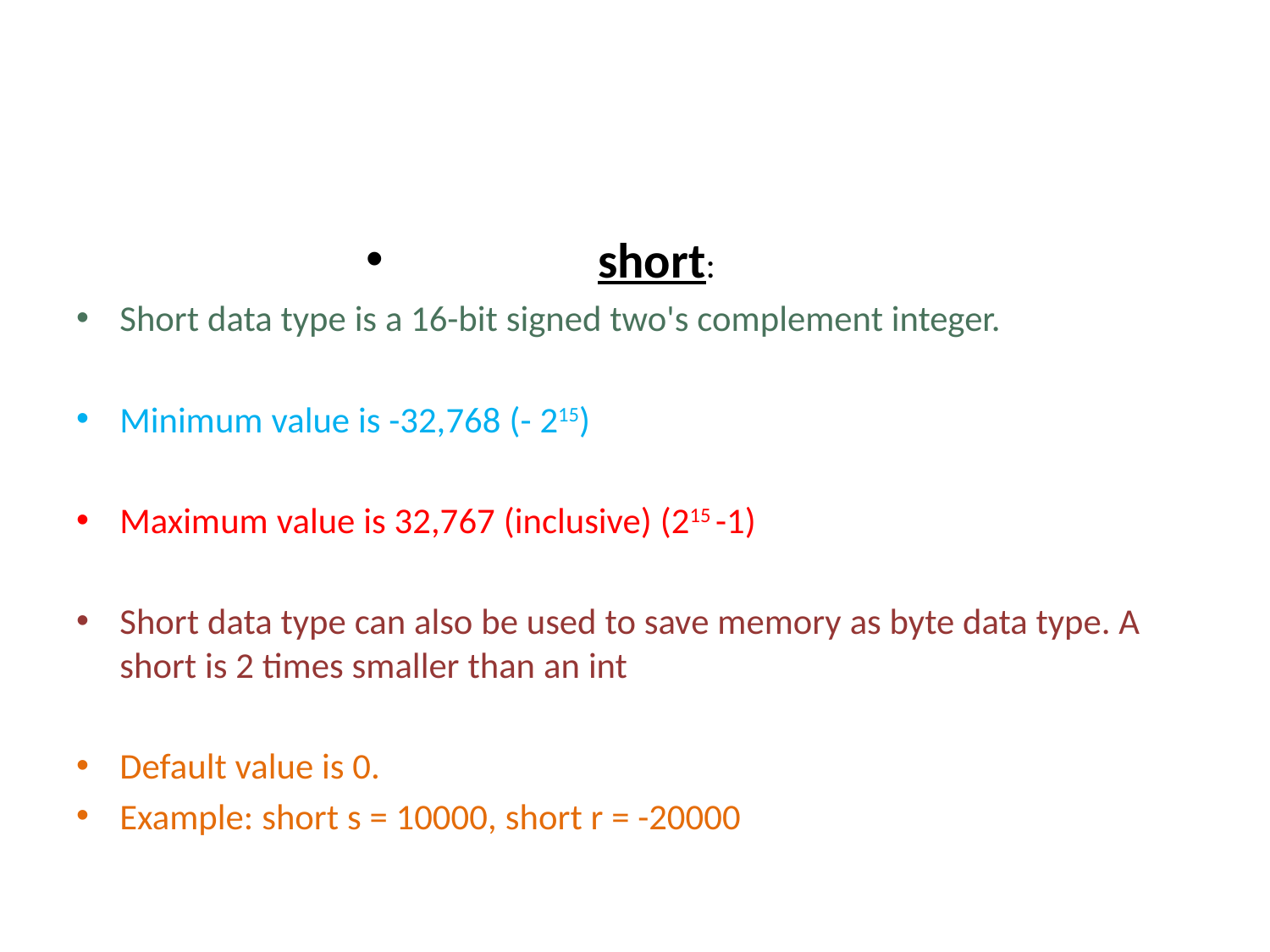

#
short:
Short data type is a 16-bit signed two's complement integer.

Minimum value is -32,768 (- 215)

Maximum value is 32,767 (inclusive) (215 -1)

Short data type can also be used to save memory as byte data type. A short is 2 times smaller than an int

Default value is 0.
Example: short s = 10000, short r = -20000